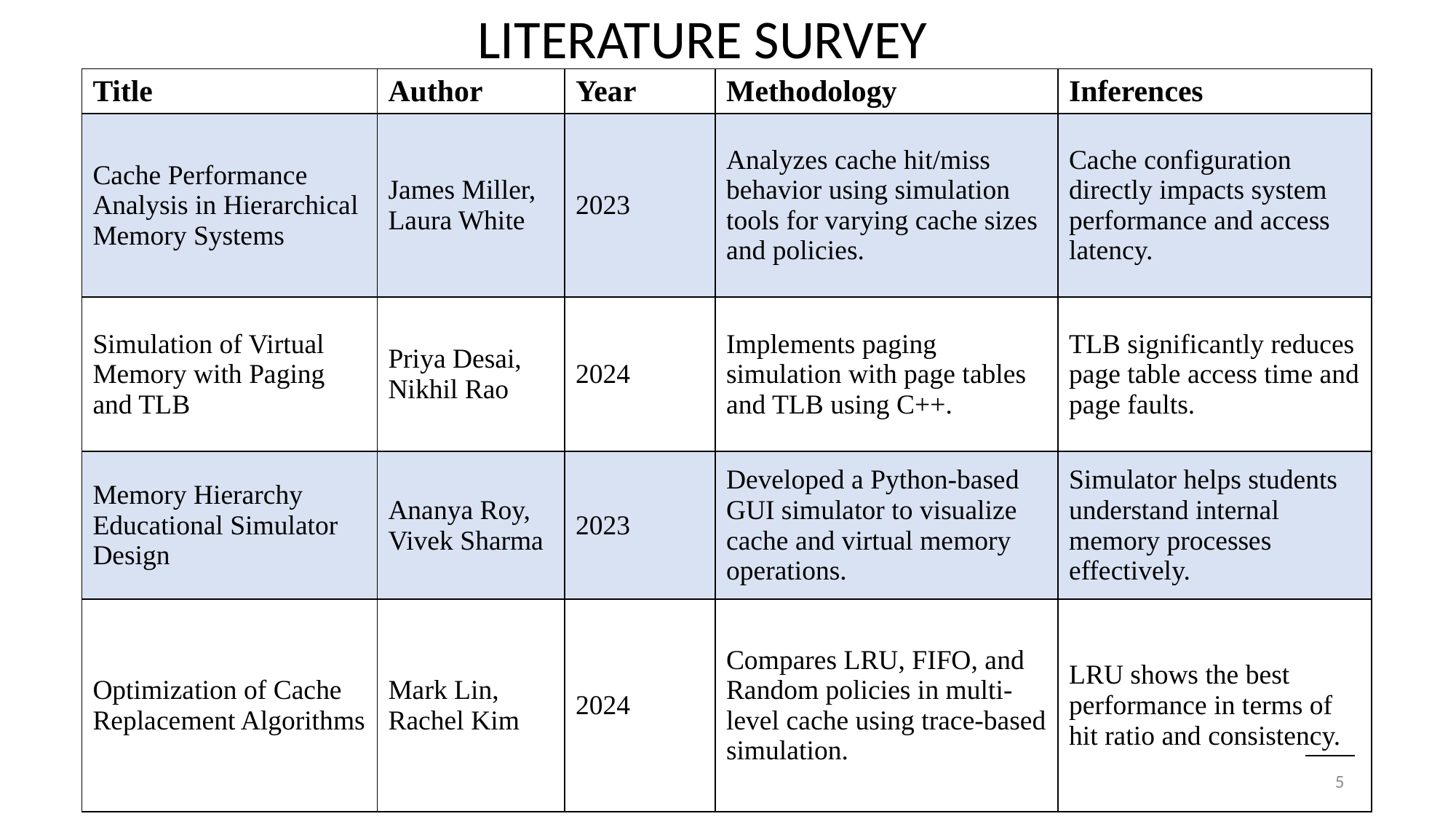

# LITERATURE SURVEY
| Title | Author | Year | Methodology | Inferences |
| --- | --- | --- | --- | --- |
| Cache Performance Analysis in Hierarchical Memory Systems | James Miller, Laura White | 2023 | Analyzes cache hit/miss behavior using simulation tools for varying cache sizes and policies. | Cache configuration directly impacts system performance and access latency. |
| Simulation of Virtual Memory with Paging and TLB | Priya Desai, Nikhil Rao | 2024 | Implements paging simulation with page tables and TLB using C++. | TLB significantly reduces page table access time and page faults. |
| Memory Hierarchy Educational Simulator Design | Ananya Roy, Vivek Sharma | 2023 | Developed a Python-based GUI simulator to visualize cache and virtual memory operations. | Simulator helps students understand internal memory processes effectively. |
| Optimization of Cache Replacement Algorithms | Mark Lin, Rachel Kim | 2024 | Compares LRU, FIFO, and Random policies in multi-level cache using trace-based simulation. | LRU shows the best performance in terms of hit ratio and consistency. |
5